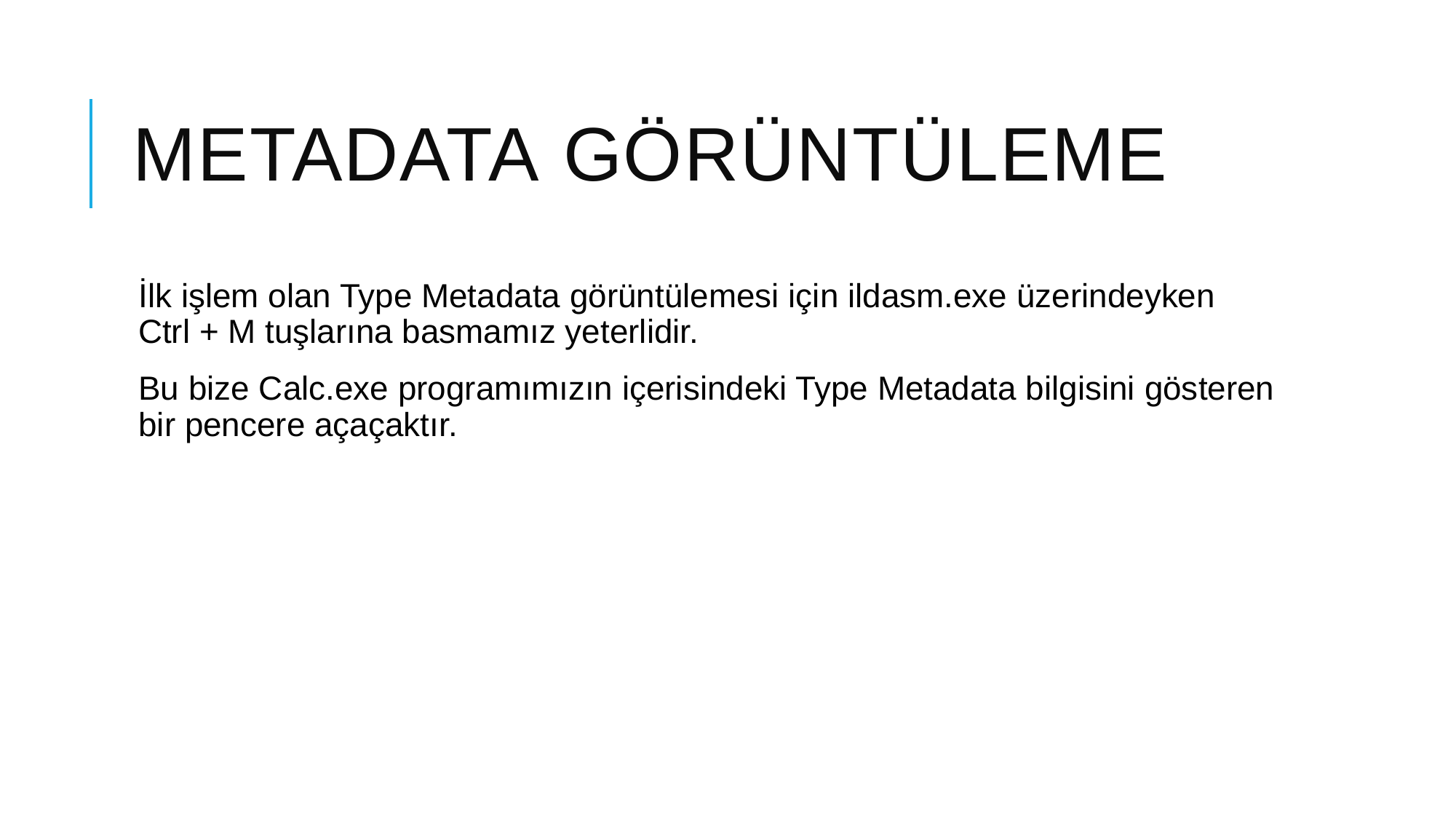

# Metadata Görüntüleme
İlk işlem olan Type Metadata görüntülemesi için ildasm.exe üzerindeyken Ctrl + M tuşlarına basmamız yeterlidir.
Bu bize Calc.exe programımızın içerisindeki Type Metadata bilgisini gösteren bir pencere açaçaktır.